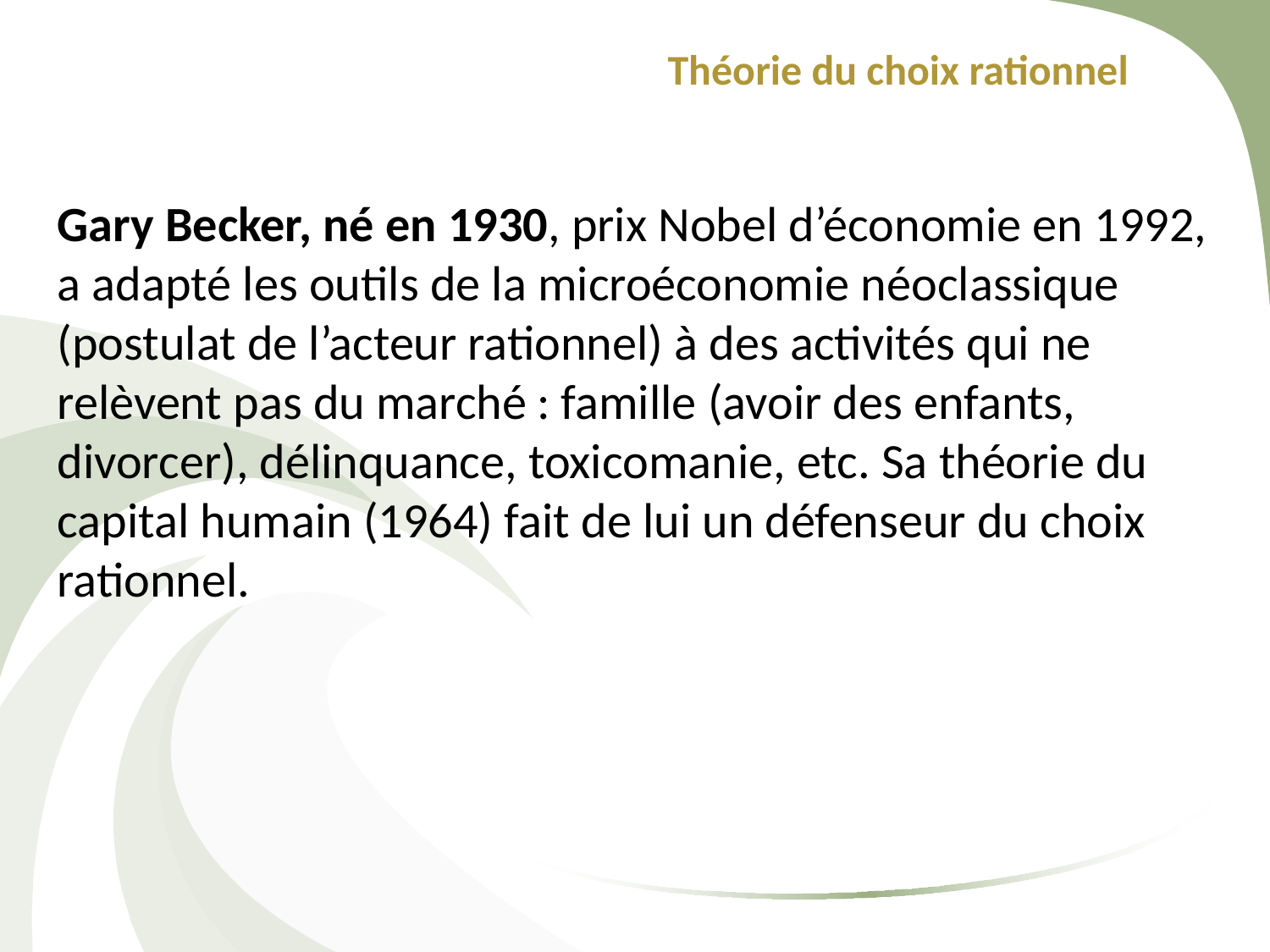

Théorie du choix rationnel
Gary Becker, né en 1930, prix Nobel d’économie en 1992, a adapté les outils de la microéconomie néoclassique (postulat de l’acteur rationnel) à des activités qui ne relèvent pas du marché : famille (avoir des enfants, divorcer), délinquance, toxicomanie, etc. Sa théorie du capital humain (1964) fait de lui un défenseur du choix rationnel.